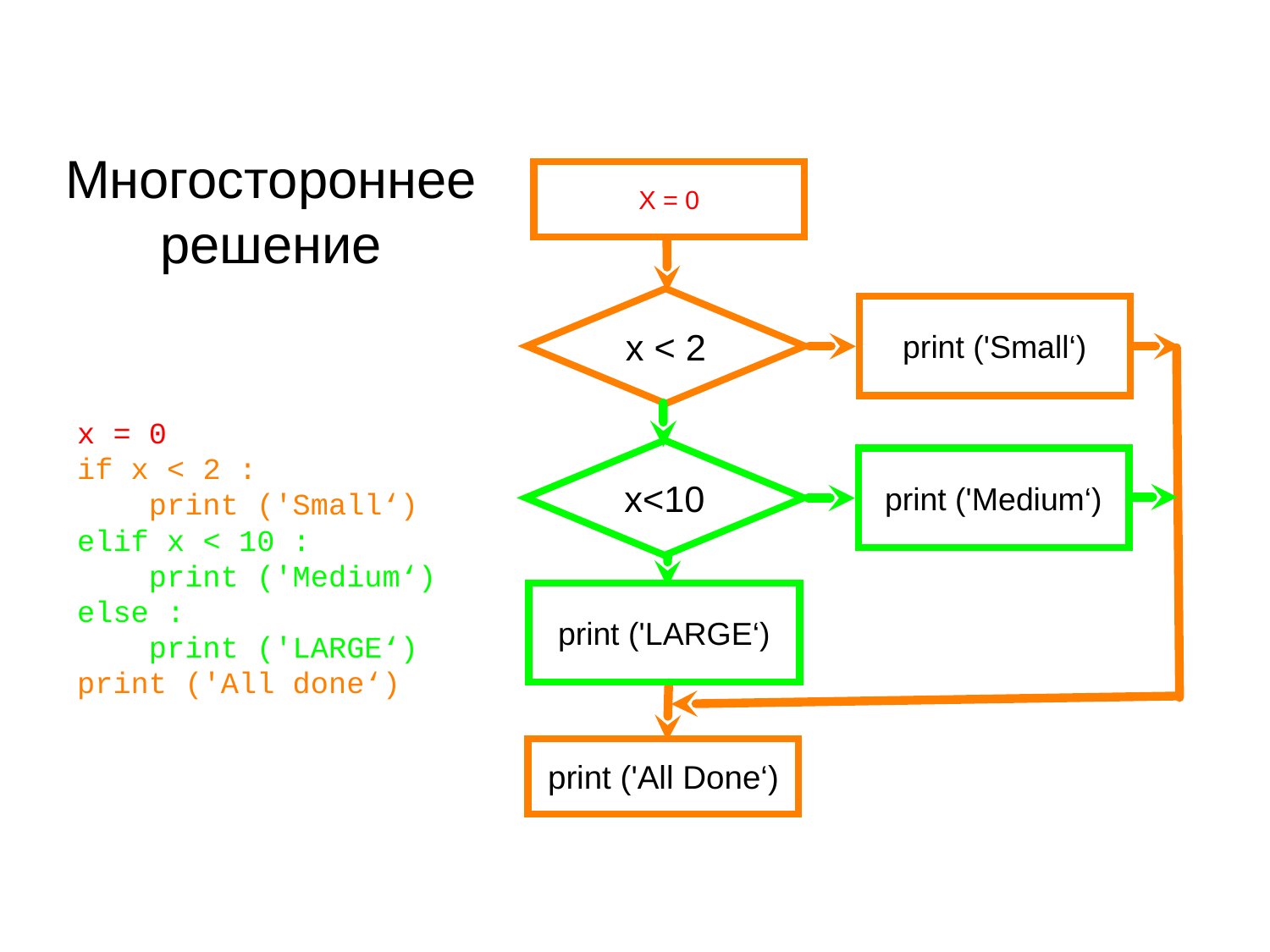

# Многостороннее решение
X = 0
да
x < 2
print ('Small‘)
x = 0
if x < 2 :
    print ('Small‘)
elif x < 10 :
    print ('Medium‘)
else :
    print ('LARGE‘)
print ('All done‘)
нет
да
x<10
print ('Medium‘)
нет
print ('LARGE‘)
print ('All Done‘)